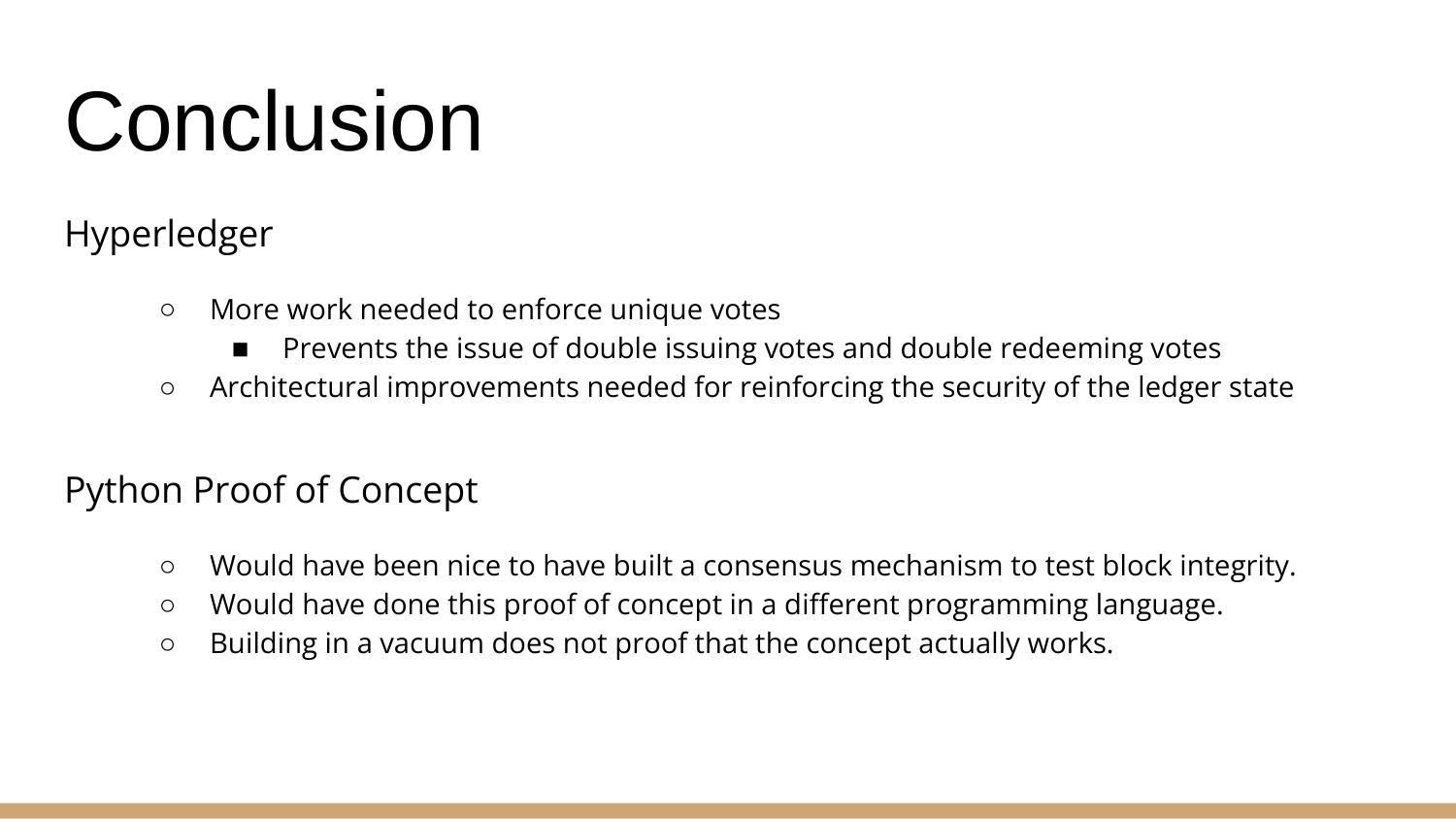

# Conclusion
Hyperledger
More work needed to enforce unique votes
Prevents the issue of double issuing votes and double redeeming votes
Architectural improvements needed for reinforcing the security of the ledger state

Python Proof of Concept
Would have been nice to have built a consensus mechanism to test block integrity.
Would have done this proof of concept in a different programming language.
Building in a vacuum does not proof that the concept actually works.